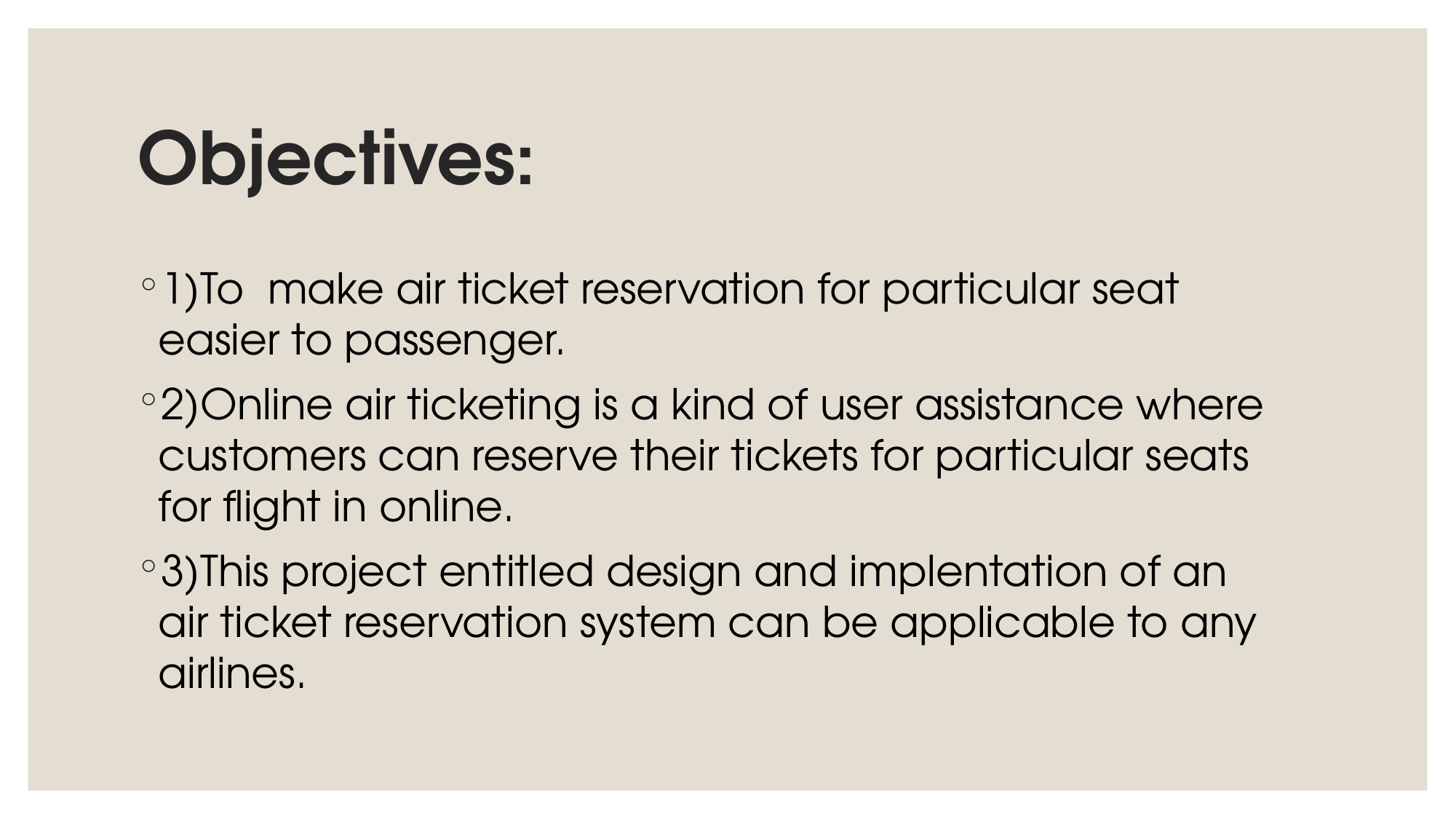

# Objectives:
1)To  make air ticket reservation for particular seat easier to passenger.
2)Online air ticketing is a kind of user assistance where customers can reserve their tickets for particular seats for flight in online.
3)This project entitled design and implentation of an air ticket reservation system can be applicable to any airlines.